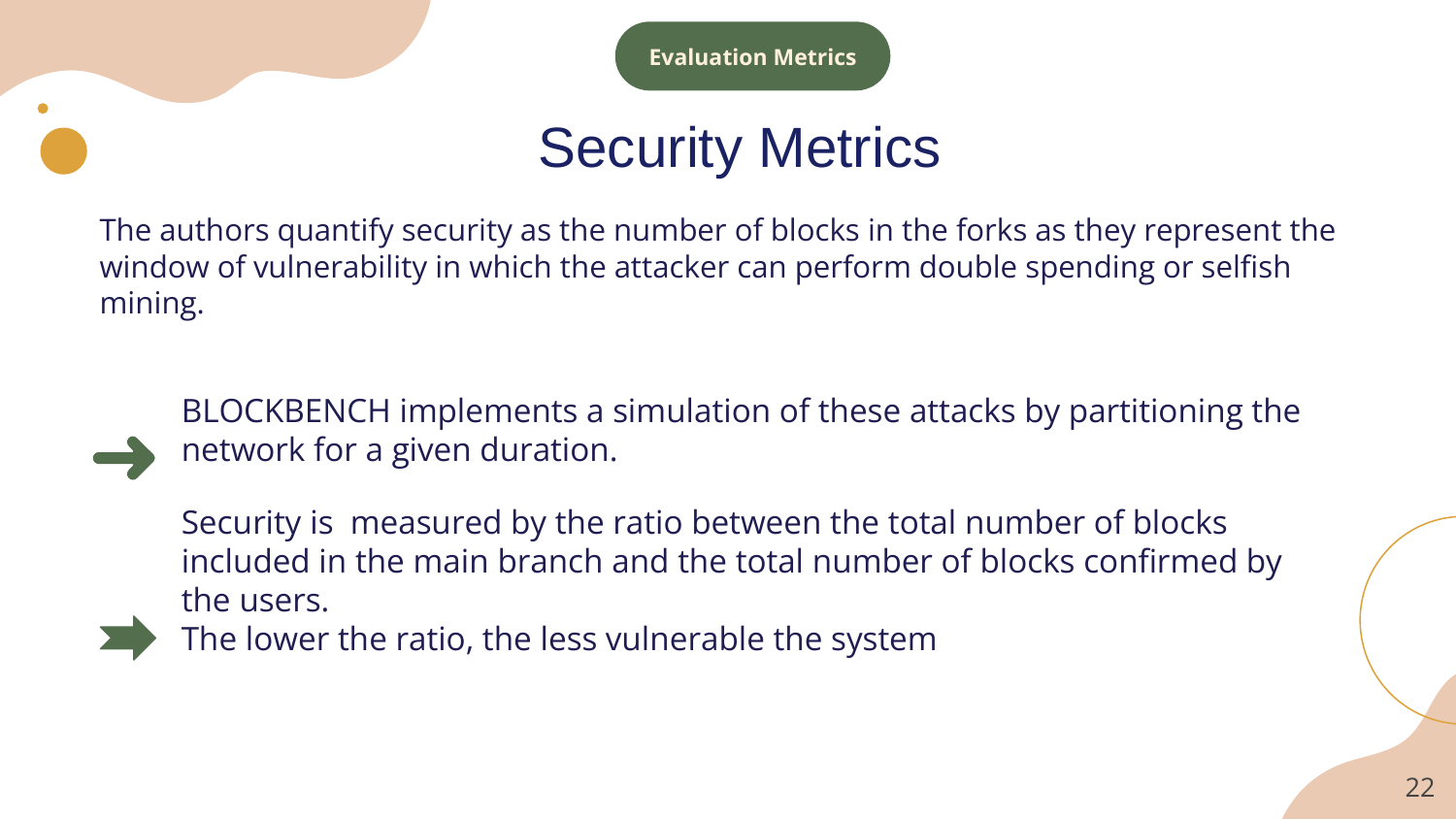

Evaluation Metrics
Security Metrics

The authors quantify security as the number of blocks in the forks as they represent the window of vulnerability in which the attacker can perform double spending or selfish mining.

BLOCKBENCH implements a simulation of these attacks by partitioning the network for a given duration.

Security is  measured by the ratio between the total number of blocks included in the main branch and the total number of blocks confirmed by the users.
The lower the ratio, the less vulnerable the system

22